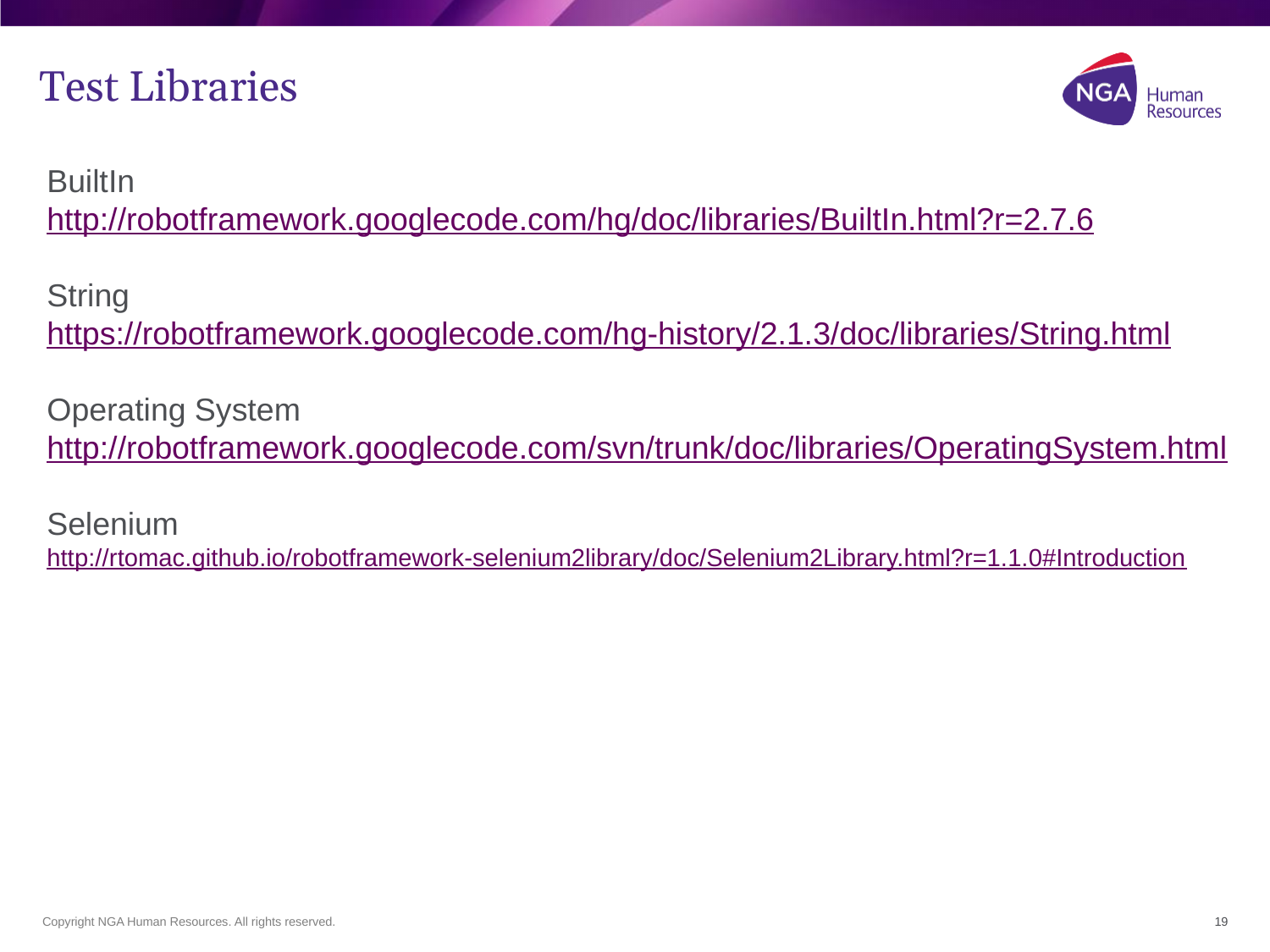

# Test Libraries
BuiltIn
http://robotframework.googlecode.com/hg/doc/libraries/BuiltIn.html?r=2.7.6

String
https://robotframework.googlecode.com/hg-history/2.1.3/doc/libraries/String.html

Operating System
http://robotframework.googlecode.com/svn/trunk/doc/libraries/OperatingSystem.html

Selenium
http://rtomac.github.io/robotframework-selenium2library/doc/Selenium2Library.html?r=1.1.0#Introduction

19